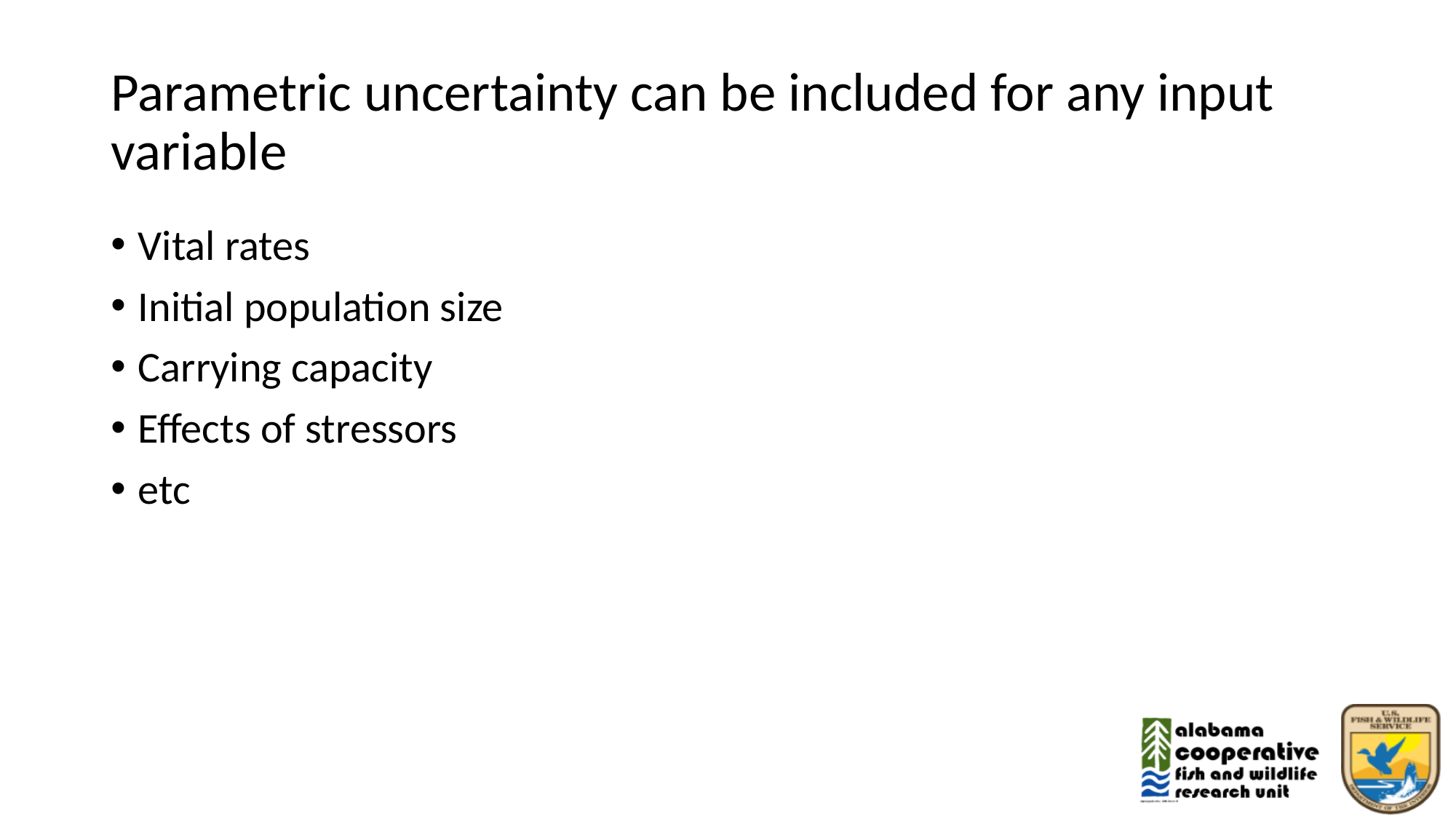

# Parametric uncertainty can be included for any input variable
Vital rates
Initial population size
Carrying capacity
Effects of stressors
etc